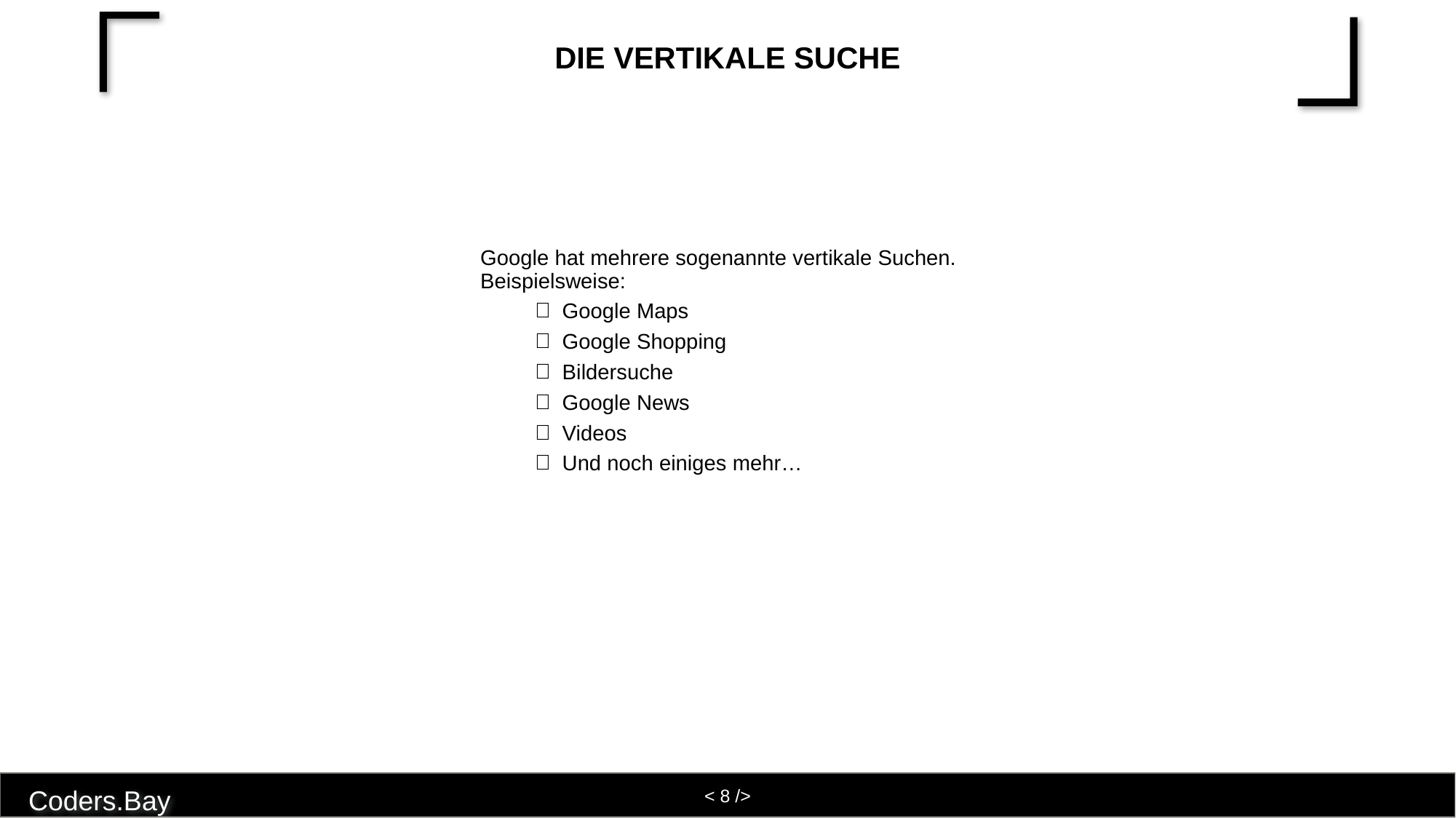

# Die vertikale Suche
Google hat mehrere sogenannte vertikale Suchen. Beispielsweise:
Google Maps
Google Shopping
Bildersuche
Google News
Videos
Und noch einiges mehr…